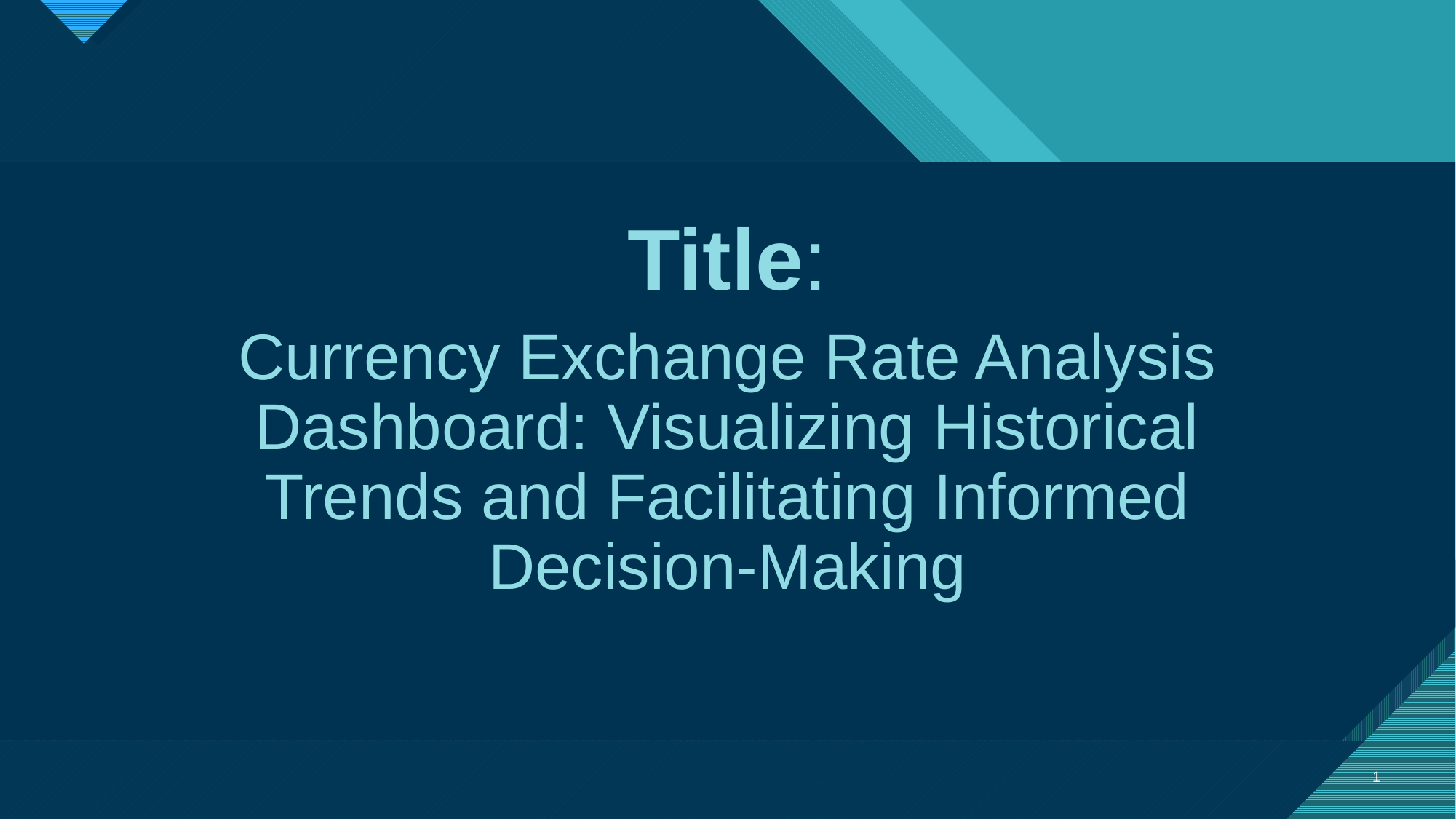

#
Title:
Currency Exchange Rate Analysis Dashboard: Visualizing Historical Trends and Facilitating Informed Decision-Making
1